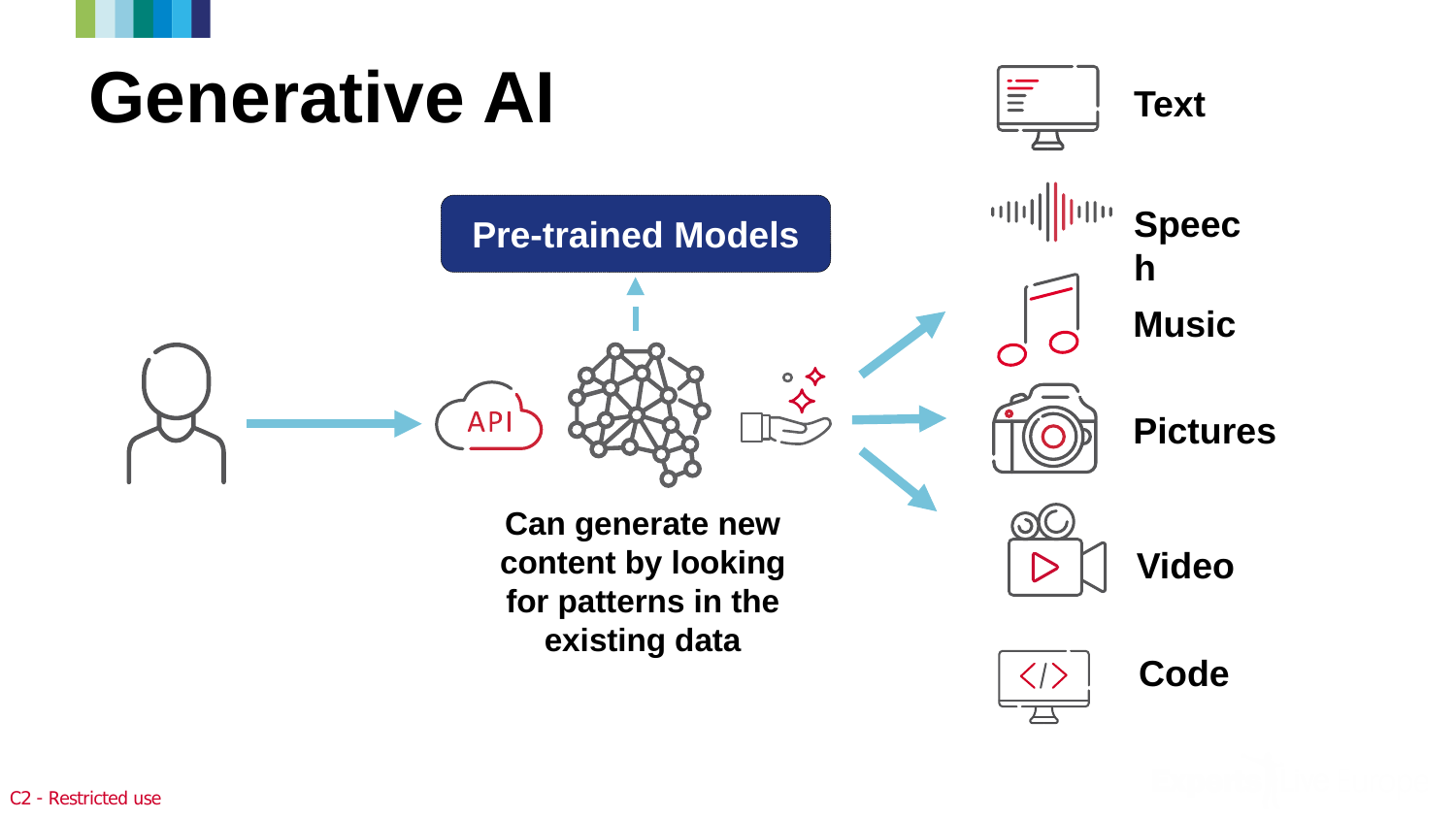

# Generative AI

Text

Speech
Pre-trained Models

Music

Pictures
Can generate new content by looking for patterns in the existing data

Video
Code